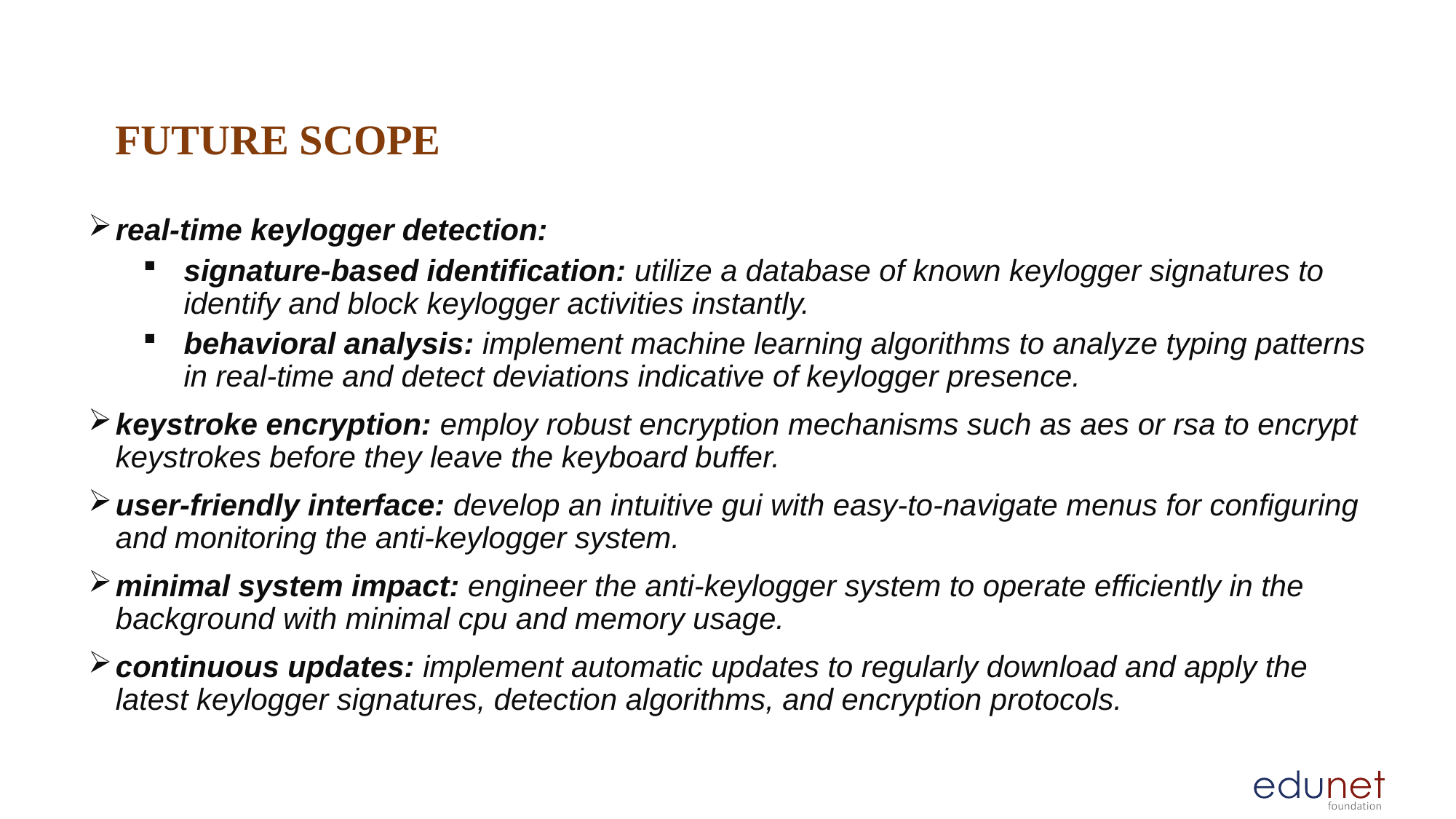

Future scope
real-time keylogger detection:
signature-based identification: utilize a database of known keylogger signatures to identify and block keylogger activities instantly.
behavioral analysis: implement machine learning algorithms to analyze typing patterns in real-time and detect deviations indicative of keylogger presence.
keystroke encryption: employ robust encryption mechanisms such as aes or rsa to encrypt keystrokes before they leave the keyboard buffer.
user-friendly interface: develop an intuitive gui with easy-to-navigate menus for configuring and monitoring the anti-keylogger system.
minimal system impact: engineer the anti-keylogger system to operate efficiently in the background with minimal cpu and memory usage.
continuous updates: implement automatic updates to regularly download and apply the latest keylogger signatures, detection algorithms, and encryption protocols.